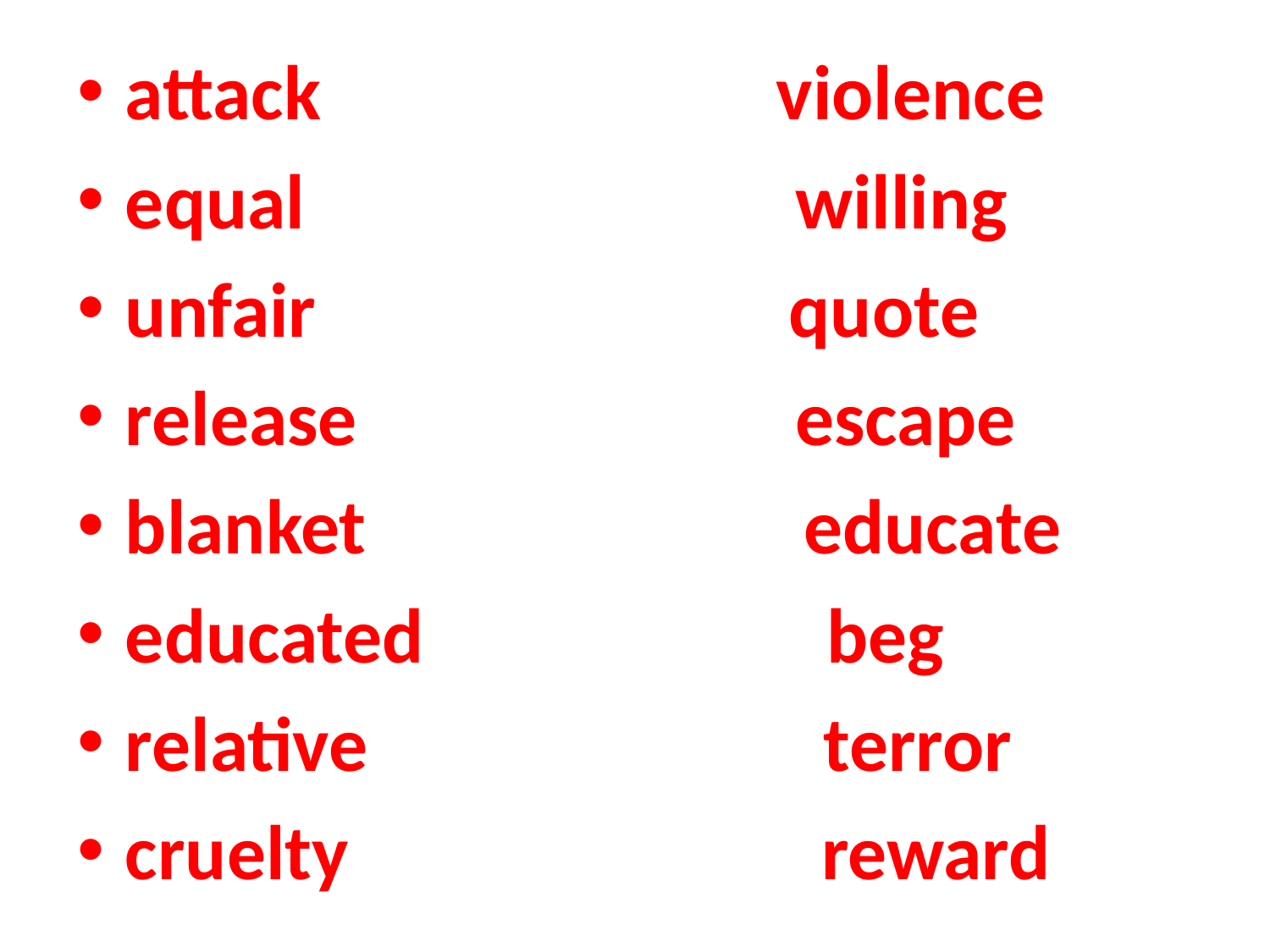

attack                          violence
equal                            willing
unfair                           quote
release                         escape
blanket                         educate
educated                       beg
relative                          terror
cruelty                           reward